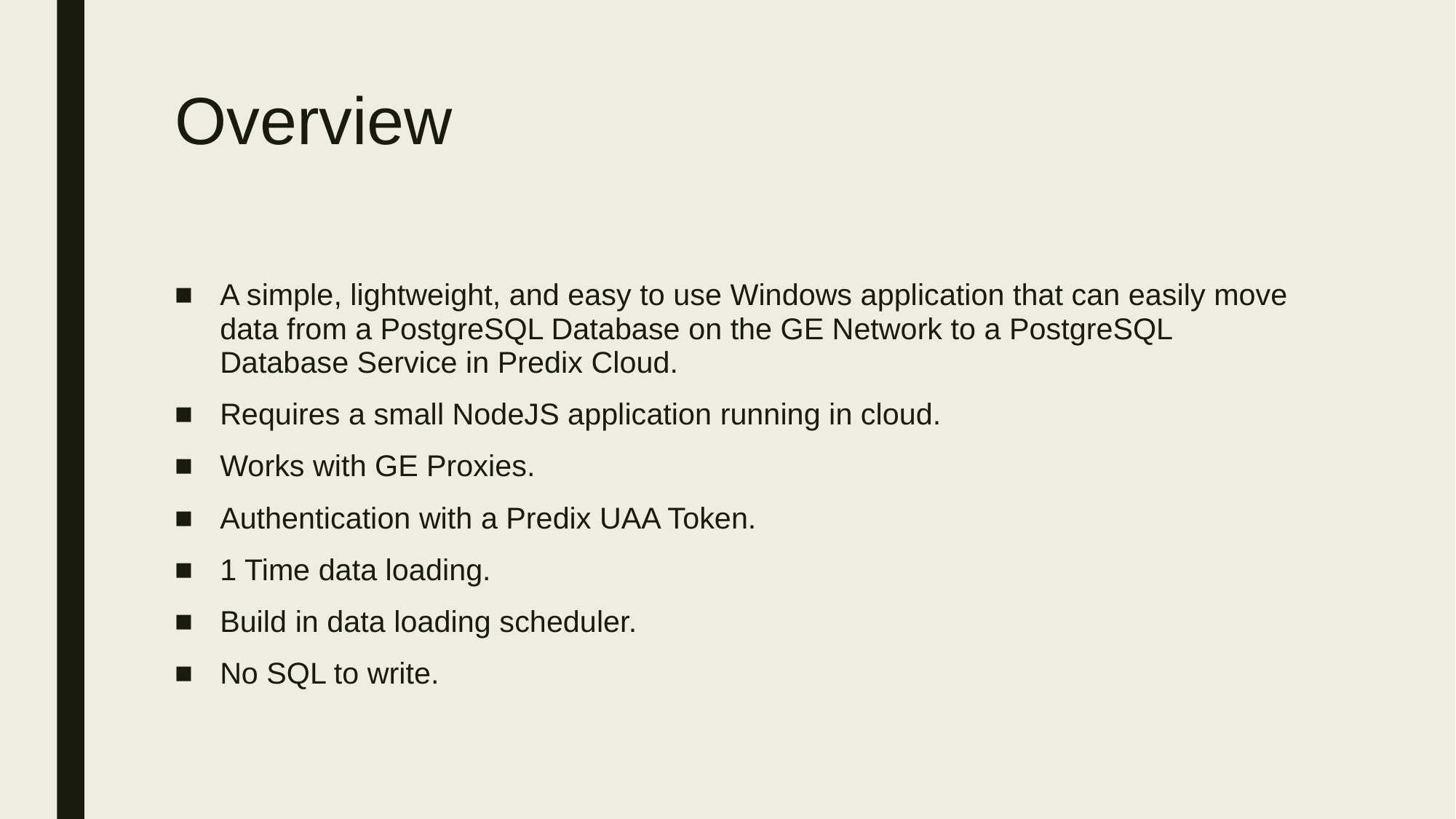

# Overview
A simple, lightweight, and easy to use Windows application that can easily move data from a PostgreSQL Database on the GE Network to a PostgreSQL Database Service in Predix Cloud.
Requires a small NodeJS application running in cloud.
Works with GE Proxies.
Authentication with a Predix UAA Token.
1 Time data loading.
Build in data loading scheduler.
No SQL to write.